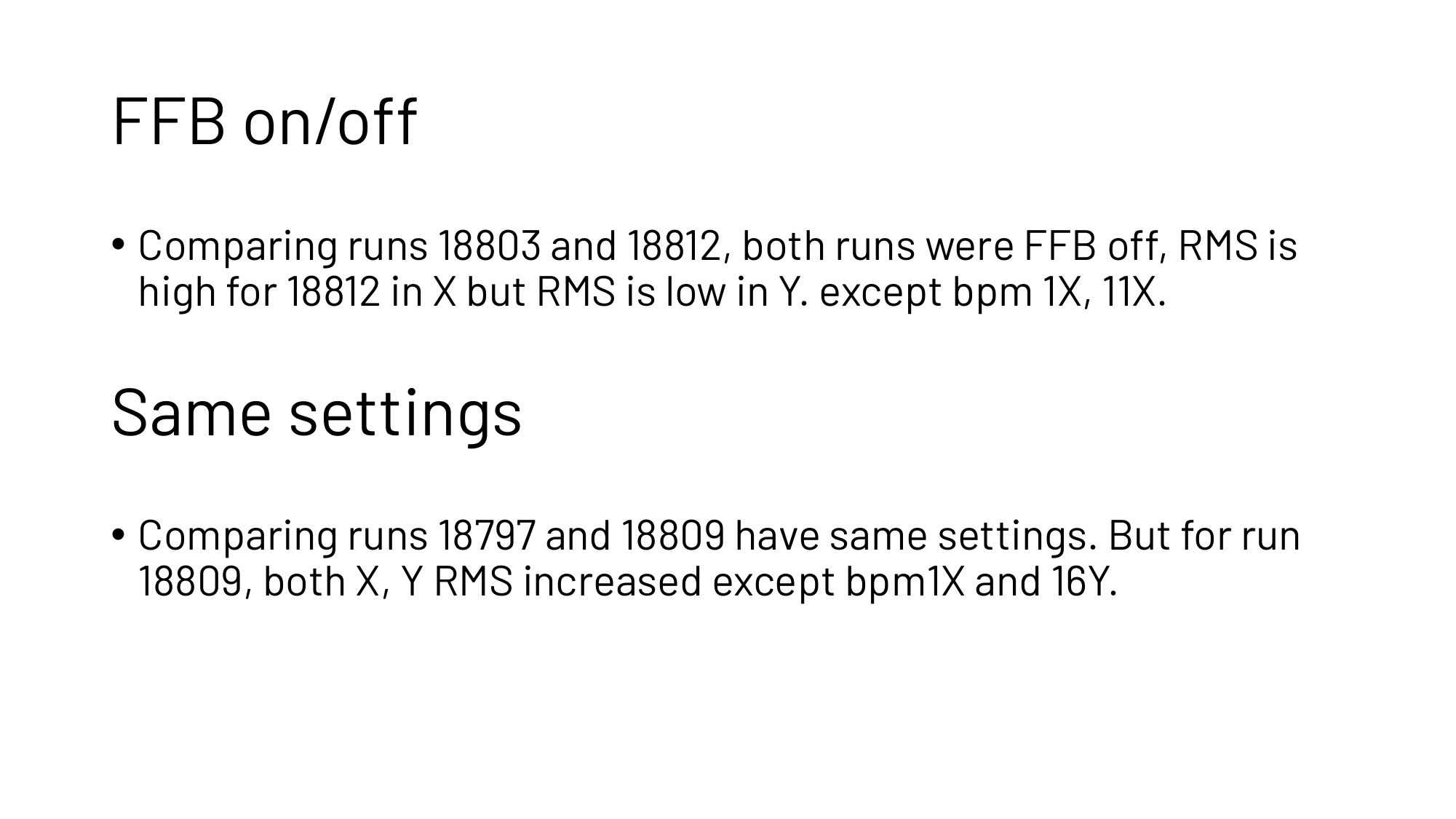

# FFB on/off
Comparing runs 18803 and 18812, both runs were FFB off, RMS is high for 18812 in X but RMS is low in Y. except bpm 1X, 11X.

Comparing runs 18797 and 18809 have same settings. But for run 18809, both X, Y RMS increased except bpm1X and 16Y.

Same settings